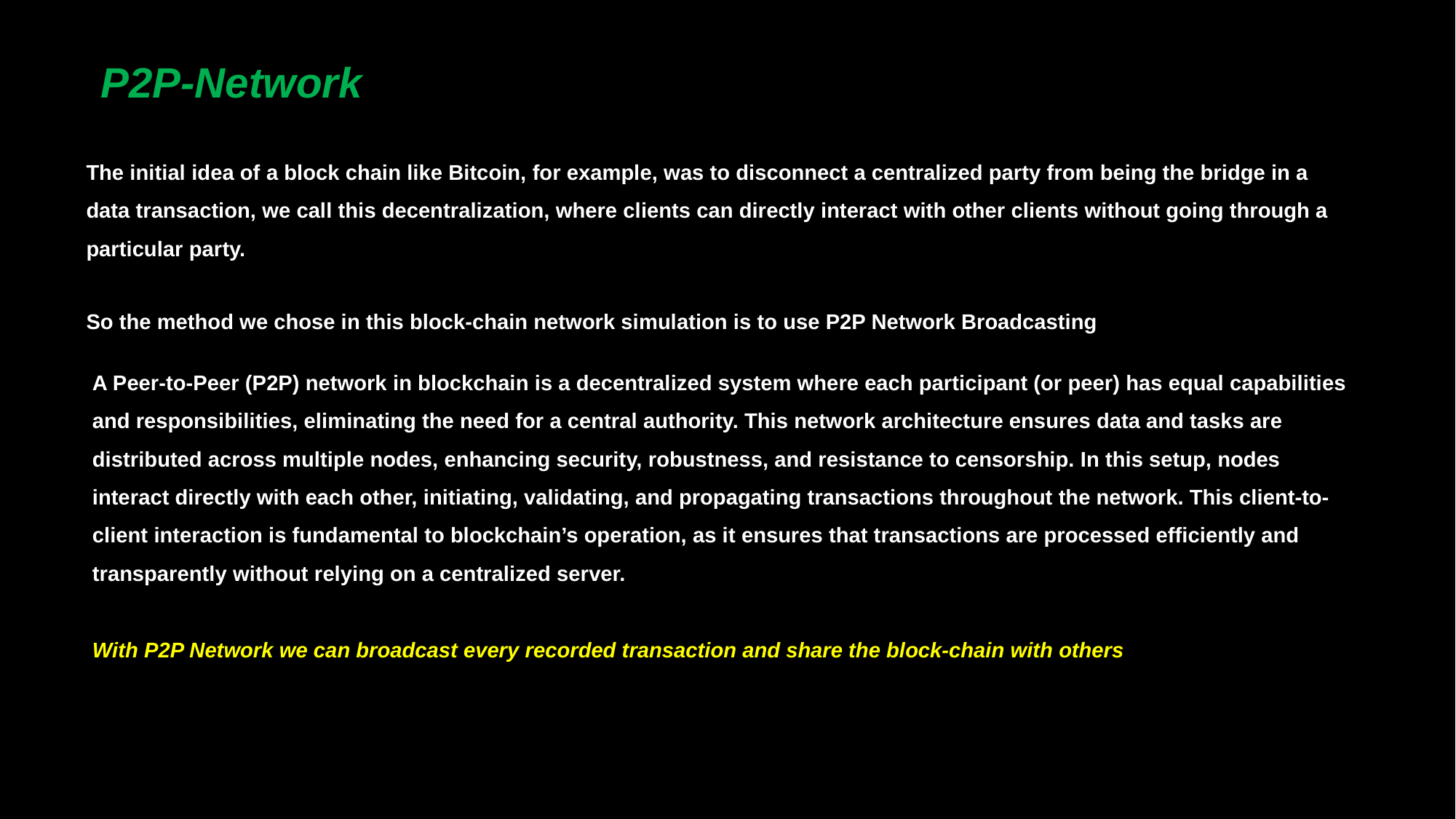

P2P-Network
The initial idea of ​​a block chain like Bitcoin, for example, was to disconnect a centralized party from being the bridge in a data transaction, we call this decentralization, where clients can directly interact with other clients without going through a particular party.
So the method we chose in this block-chain network simulation is to use P2P Network Broadcasting
A Peer-to-Peer (P2P) network in blockchain is a decentralized system where each participant (or peer) has equal capabilities and responsibilities, eliminating the need for a central authority. This network architecture ensures data and tasks are distributed across multiple nodes, enhancing security, robustness, and resistance to censorship. In this setup, nodes interact directly with each other, initiating, validating, and propagating transactions throughout the network. This client-to-client interaction is fundamental to blockchain’s operation, as it ensures that transactions are processed efficiently and transparently without relying on a centralized server.

With P2P Network we can broadcast every recorded transaction and share the block-chain with others